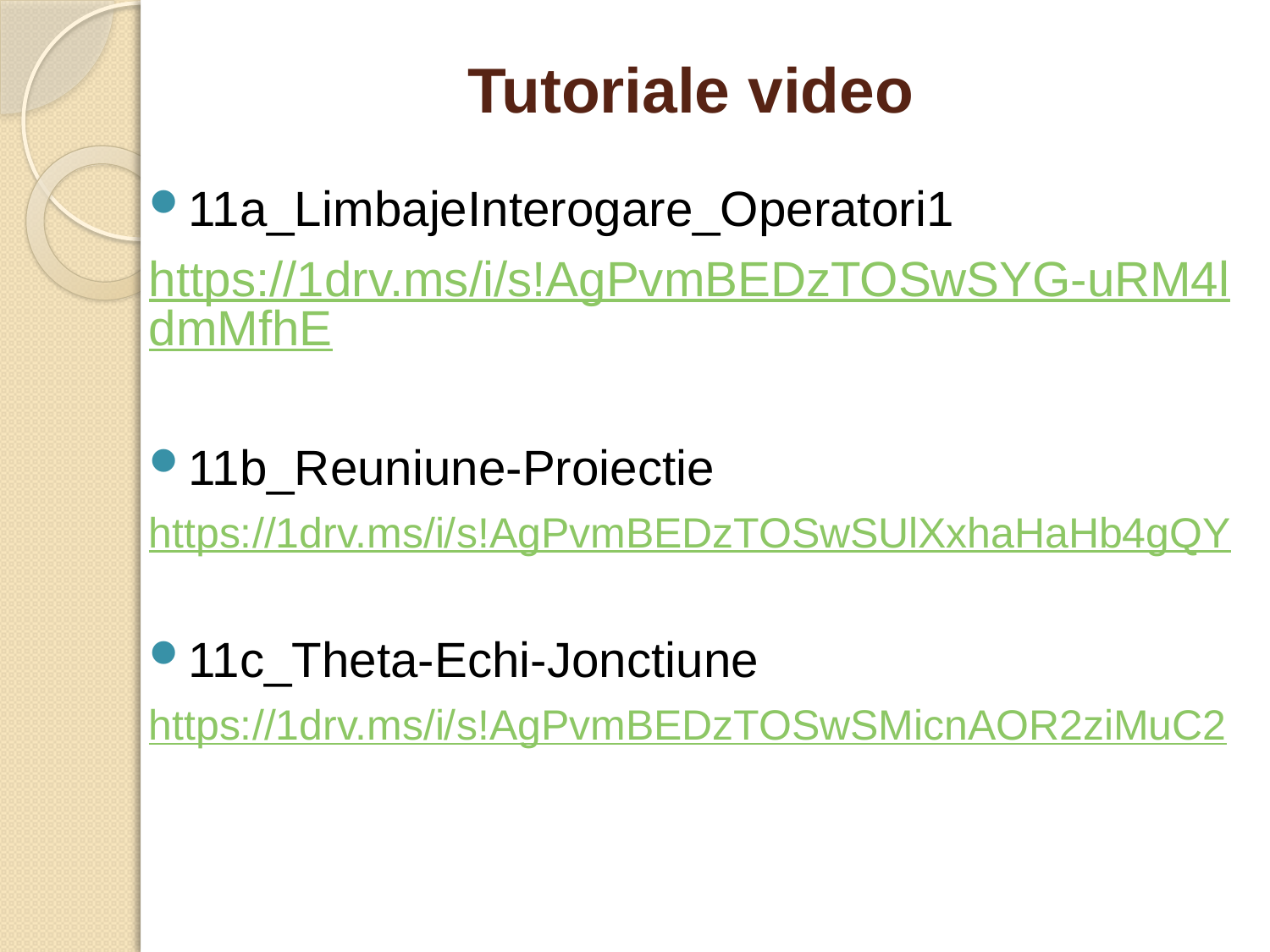

# Tutoriale video
11a_LimbajeInterogare_Operatori1
https://1drv.ms/i/s!AgPvmBEDzTOSwSYG-uRM4ldmMfhE

11b_Reuniune-Proiectie
https://1drv.ms/i/s!AgPvmBEDzTOSwSUlXxhaHaHb4gQY

11c_Theta-Echi-Jonctiune
https://1drv.ms/i/s!AgPvmBEDzTOSwSMicnAOR2ziMuC2